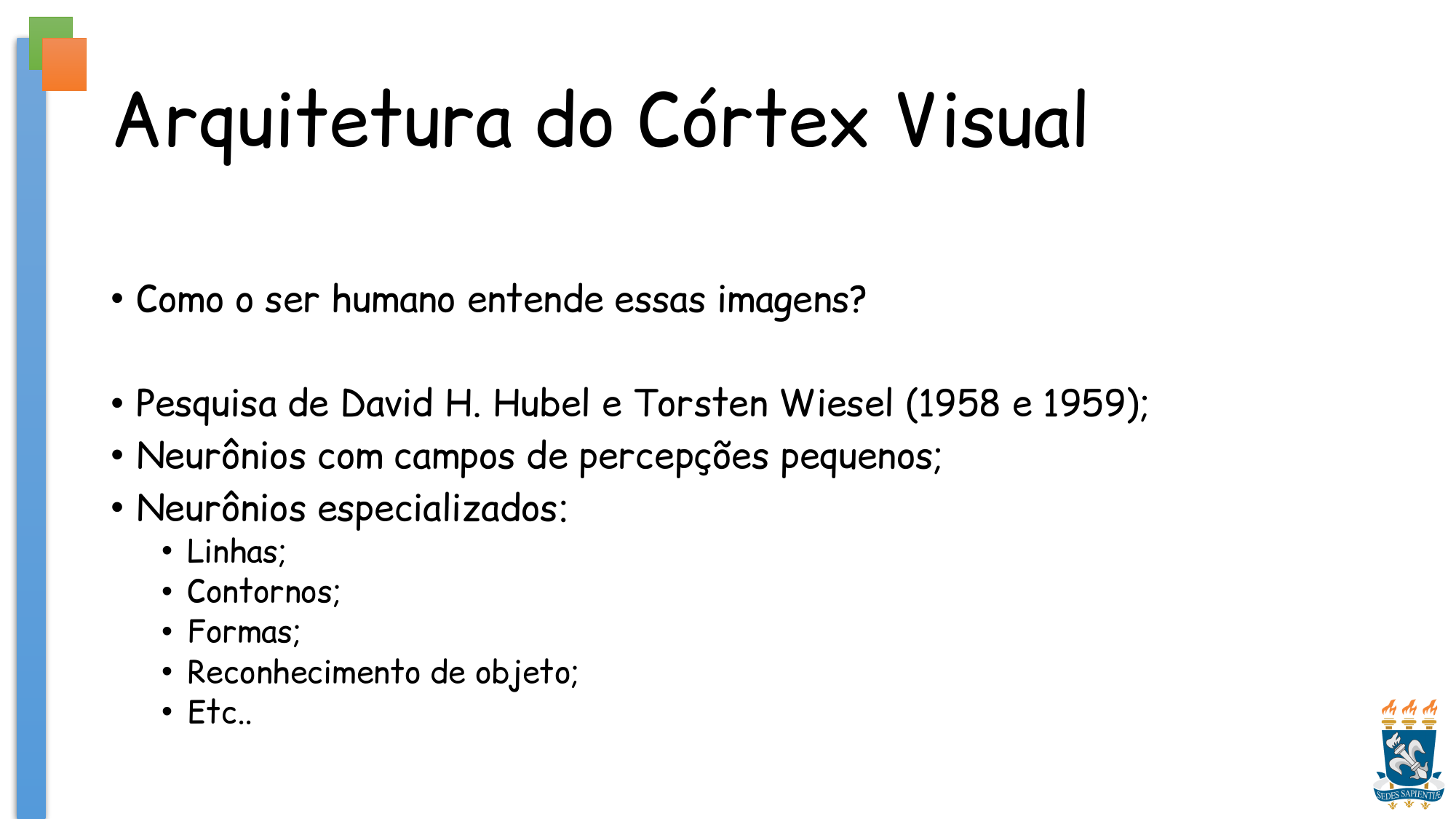

# Arquitetura do Córtex Visual

Como o ser humano entende essas imagens?

Pesquisa de David H. Hubel e Torsten Wiesel (1958 e 1959);
Neurônios com campos de percepções pequenos;
Neurônios especializados:
Linhas;
Contornos;
Formas;
Reconhecimento de objeto;
Etc..